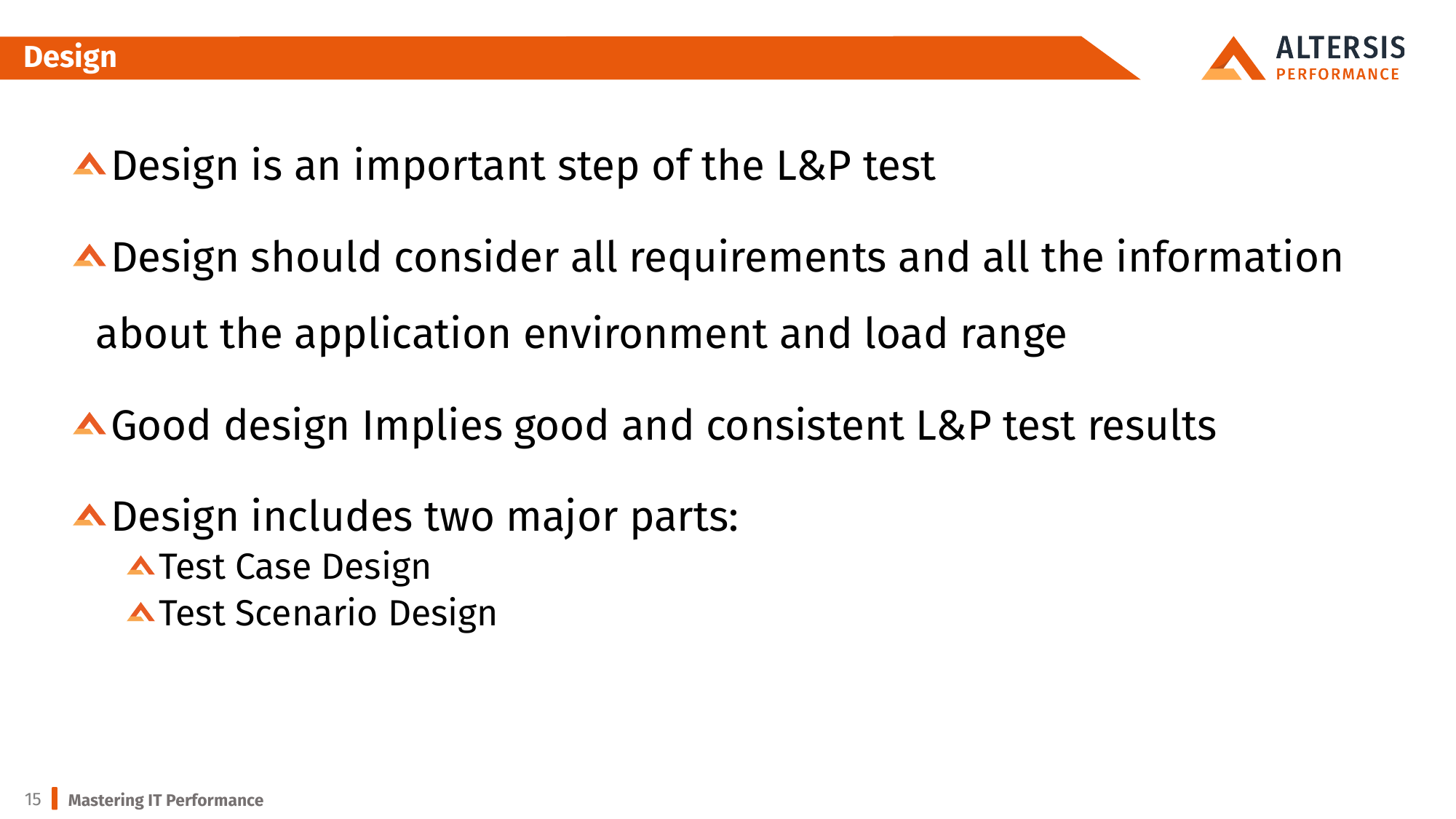

# Design
Design is an important step of the L&P test
Design should consider all requirements and all the information about the application environment and load range
Good design Implies good and consistent L&P test results
Design includes two major parts:
Test Case Design
Test Scenario Design
Mastering IT Performance